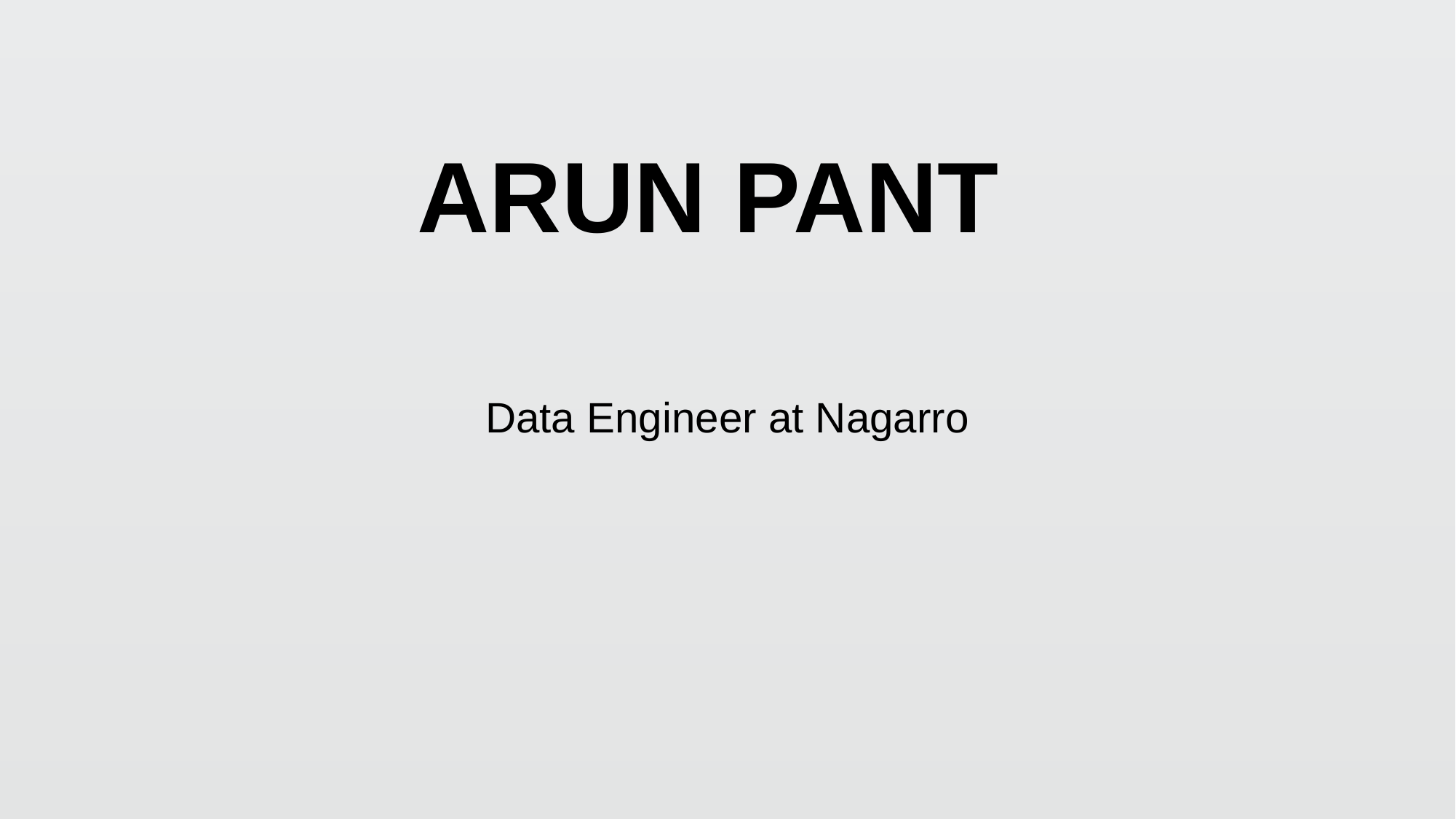

# ARUN PANT
Data Engineer at Nagarro